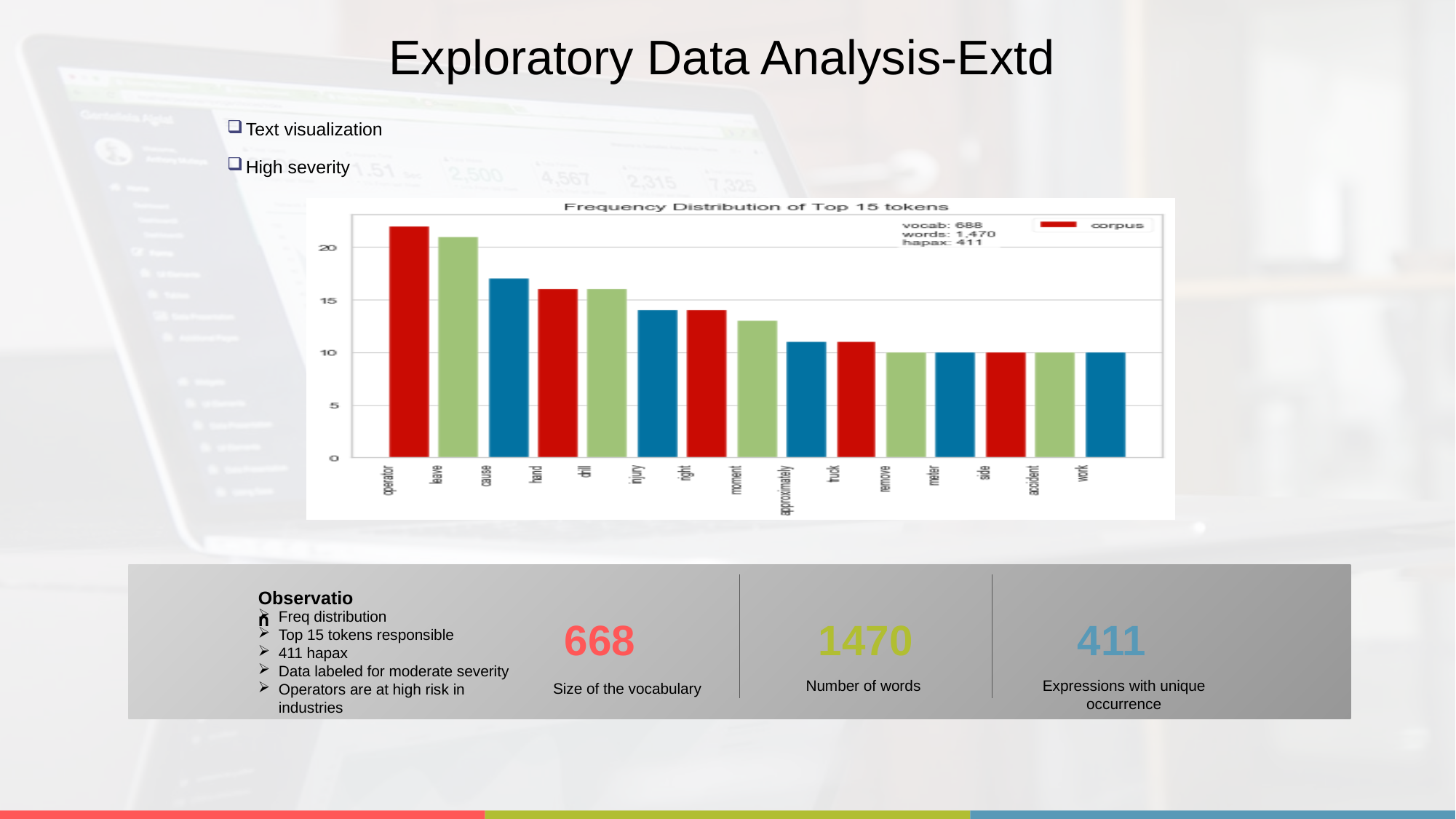

13
Exploratory Data Analysis-Extd
Text visualization
High severity

### Chart

| Category |
|---|
Observation

Freq distribution
Top 15 tokens responsible
411 hapax
Data labeled for moderate severity
Operators are at high risk in industries

668
1470
411
Number of words
Expressions with unique occurrence
Size of the vocabulary